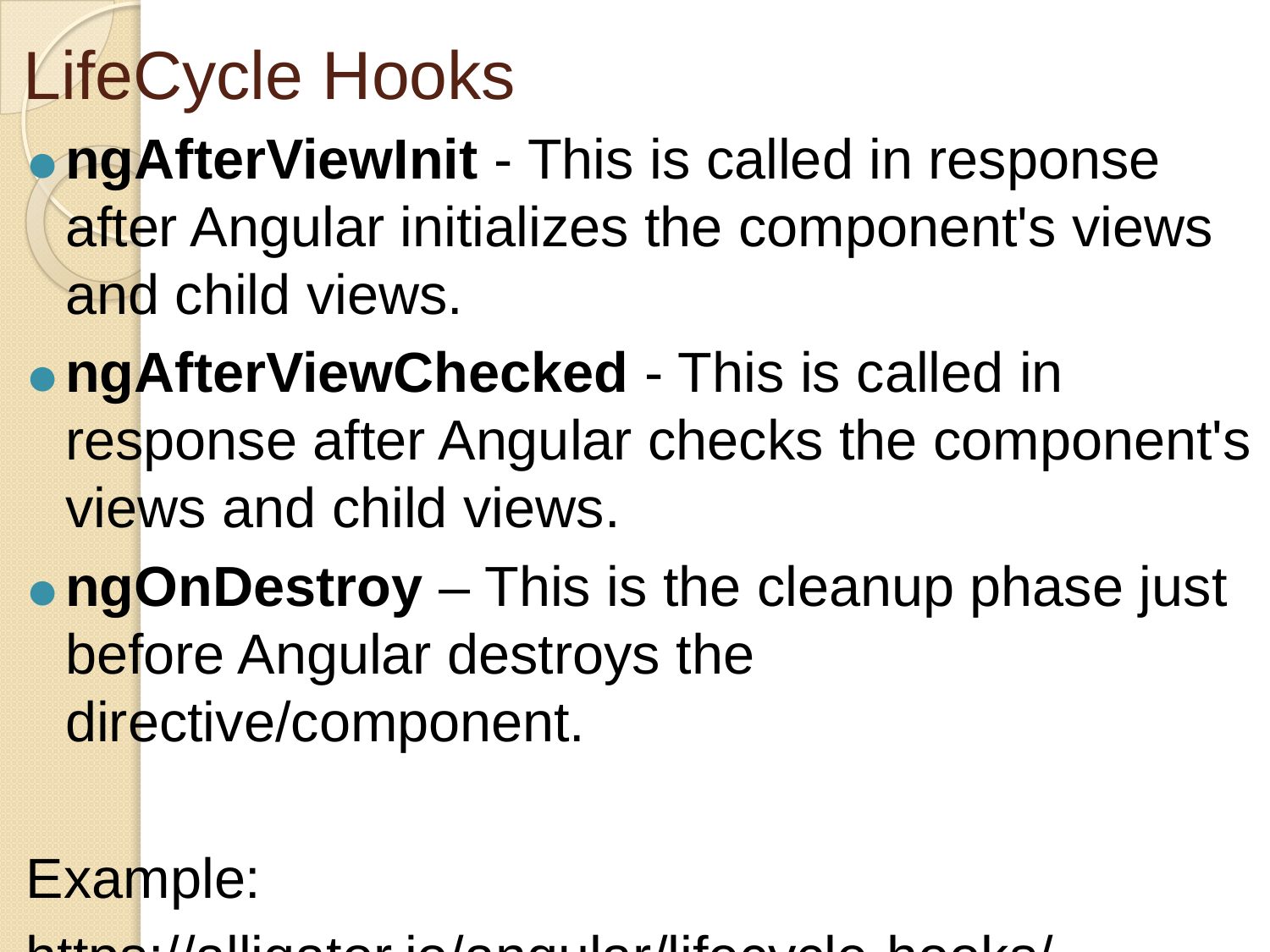

# LifeCycle Hooks
ngAfterViewInit - This is called in response after Angular initializes the component's views and child views.
ngAfterViewChecked - This is called in response after Angular checks the component's views and child views.
ngOnDestroy – This is the cleanup phase just before Angular destroys the directive/component.

Example:
https://alligator.io/angular/lifecycle-hooks/